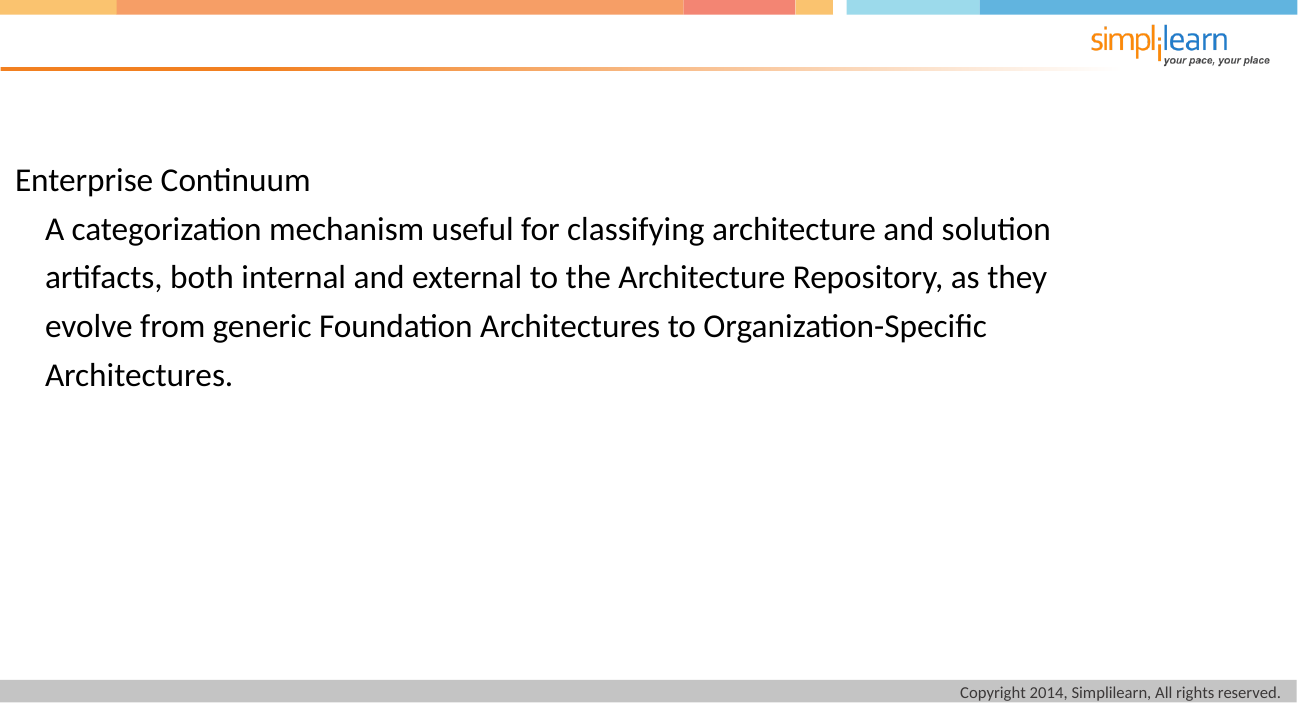

Enterprise Continuum
    A categorization mechanism useful for classifying architecture and solution
    artifacts, both internal and external to the Architecture Repository, as they
    evolve from generic Foundation Architectures to Organization-Specific
    Architectures.